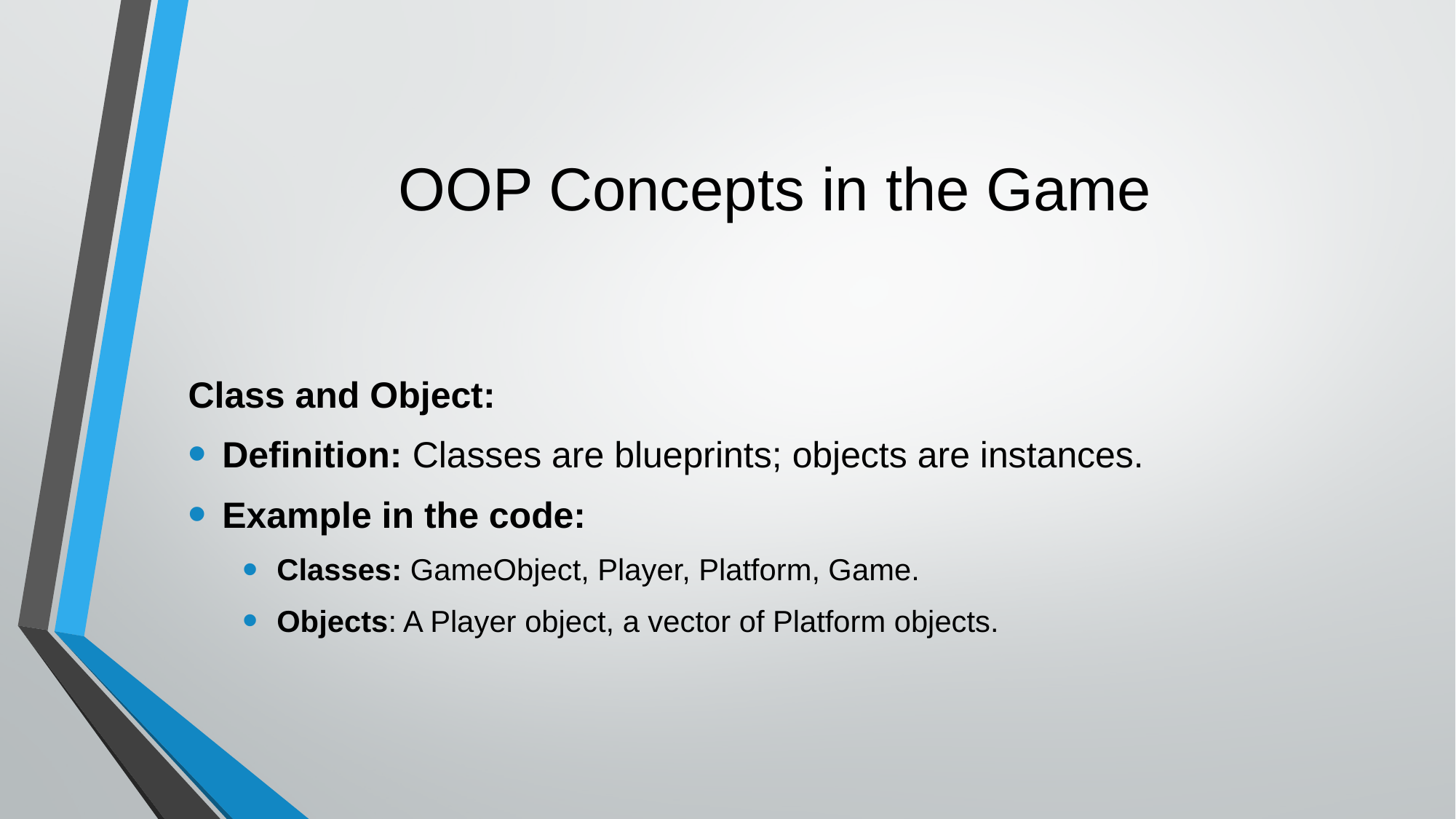

# OOP Concepts in the Game
Class and Object:
Definition: Classes are blueprints; objects are instances.
Example in the code:
Classes: GameObject, Player, Platform, Game.
Objects: A Player object, a vector of Platform objects.